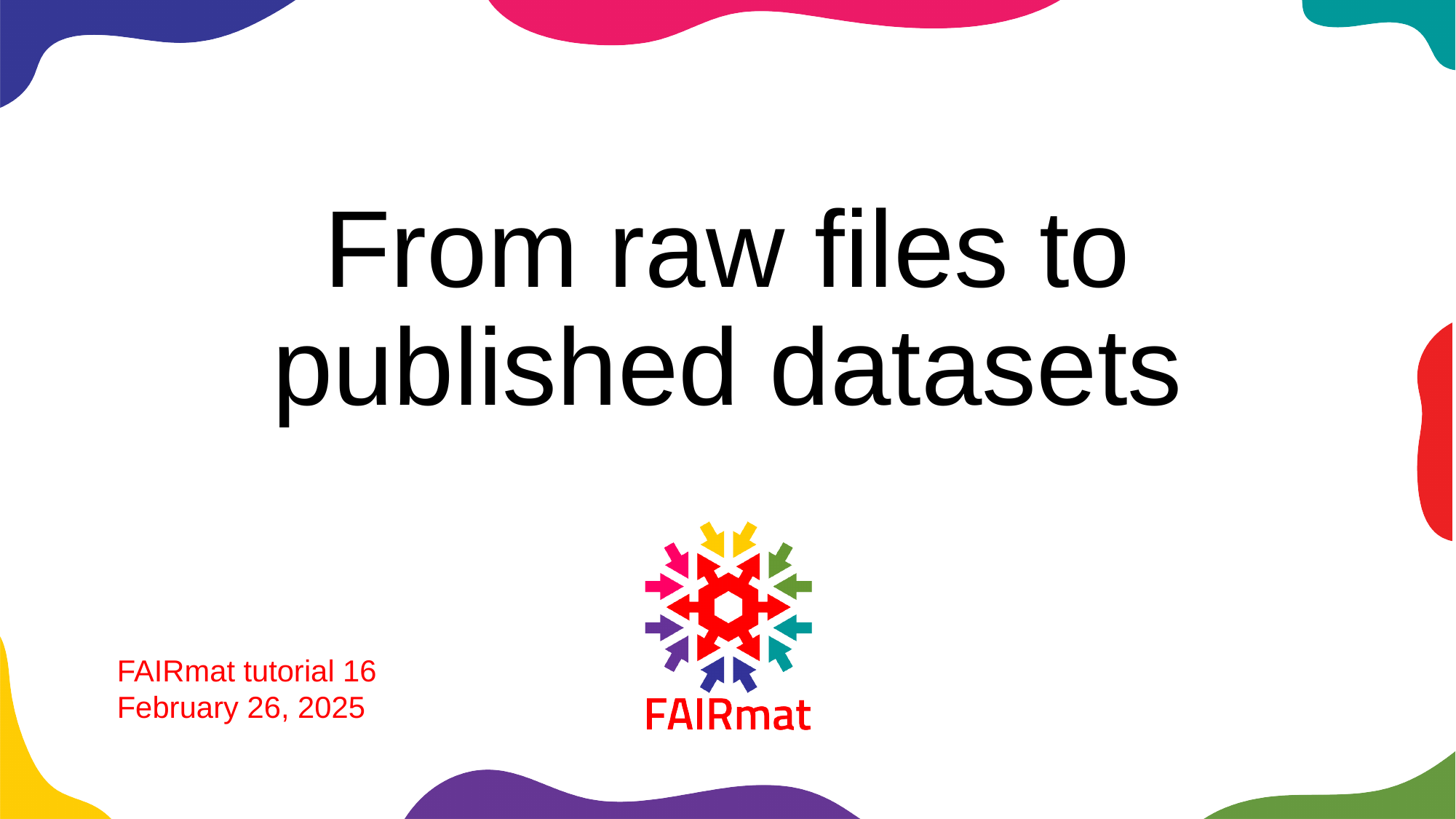

# From raw files to published datasets
FAIRmat tutorial 16
February 26, 2025